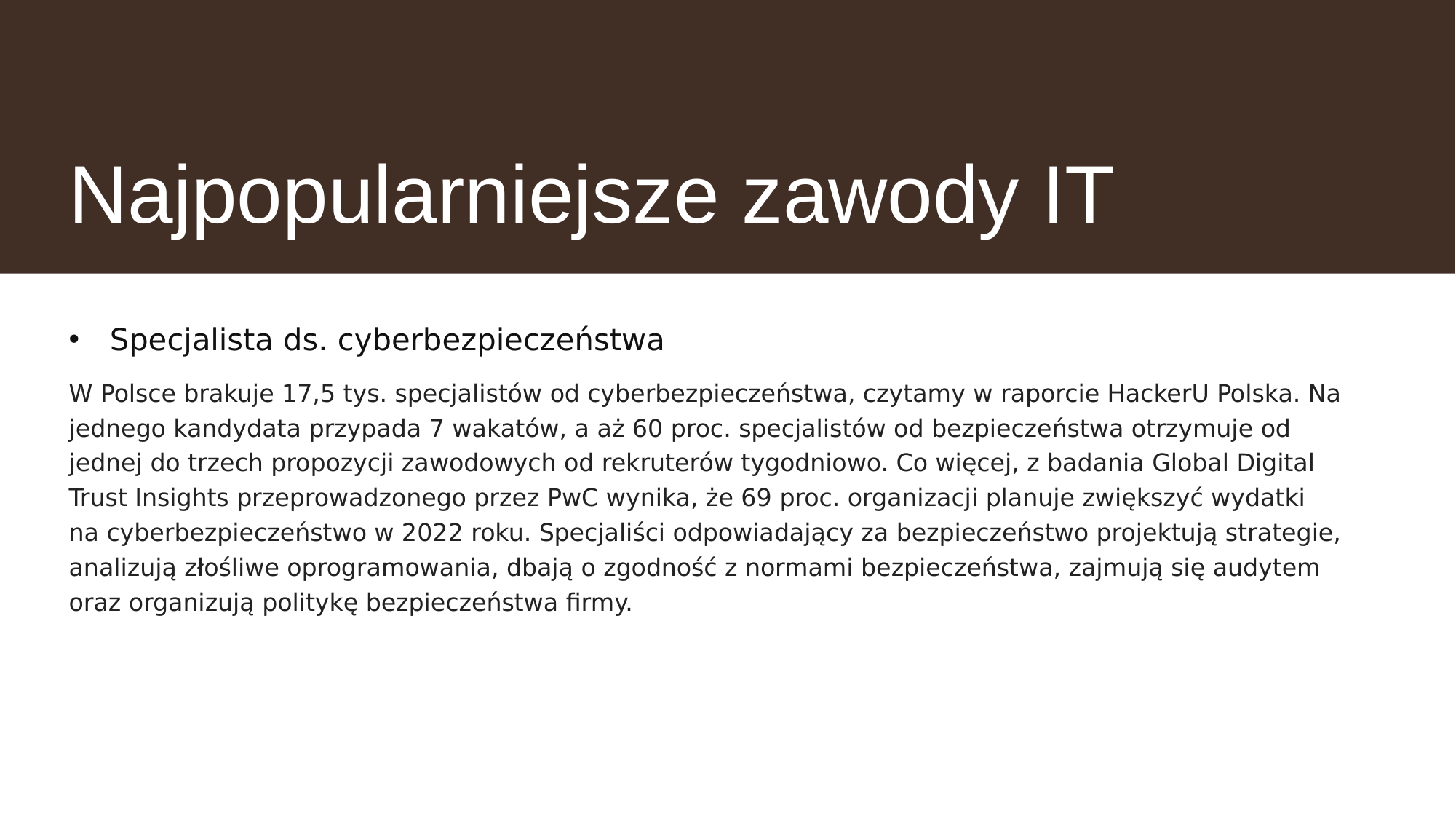

# Najpopularniejsze zawody IT
Specjalista ds. cyberbezpieczeństwa
W Polsce brakuje 17,5 tys. specjalistów od cyberbezpieczeństwa, czytamy w raporcie HackerU Polska. Na jednego kandydata przypada 7 wakatów, a aż 60 proc. specjalistów od bezpieczeństwa otrzymuje od jednej do trzech propozycji zawodowych od rekruterów tygodniowo. Co więcej, z badania Global Digital Trust Insights przeprowadzonego przez PwC wynika, że 69 proc. organizacji planuje zwiększyć wydatki na cyberbezpieczeństwo w 2022 roku. Specjaliści odpowiadający za bezpieczeństwo projektują strategie, analizują złośliwe oprogramowania, dbają o zgodność z normami bezpieczeństwa, zajmują się audytem oraz organizują politykę bezpieczeństwa firmy.